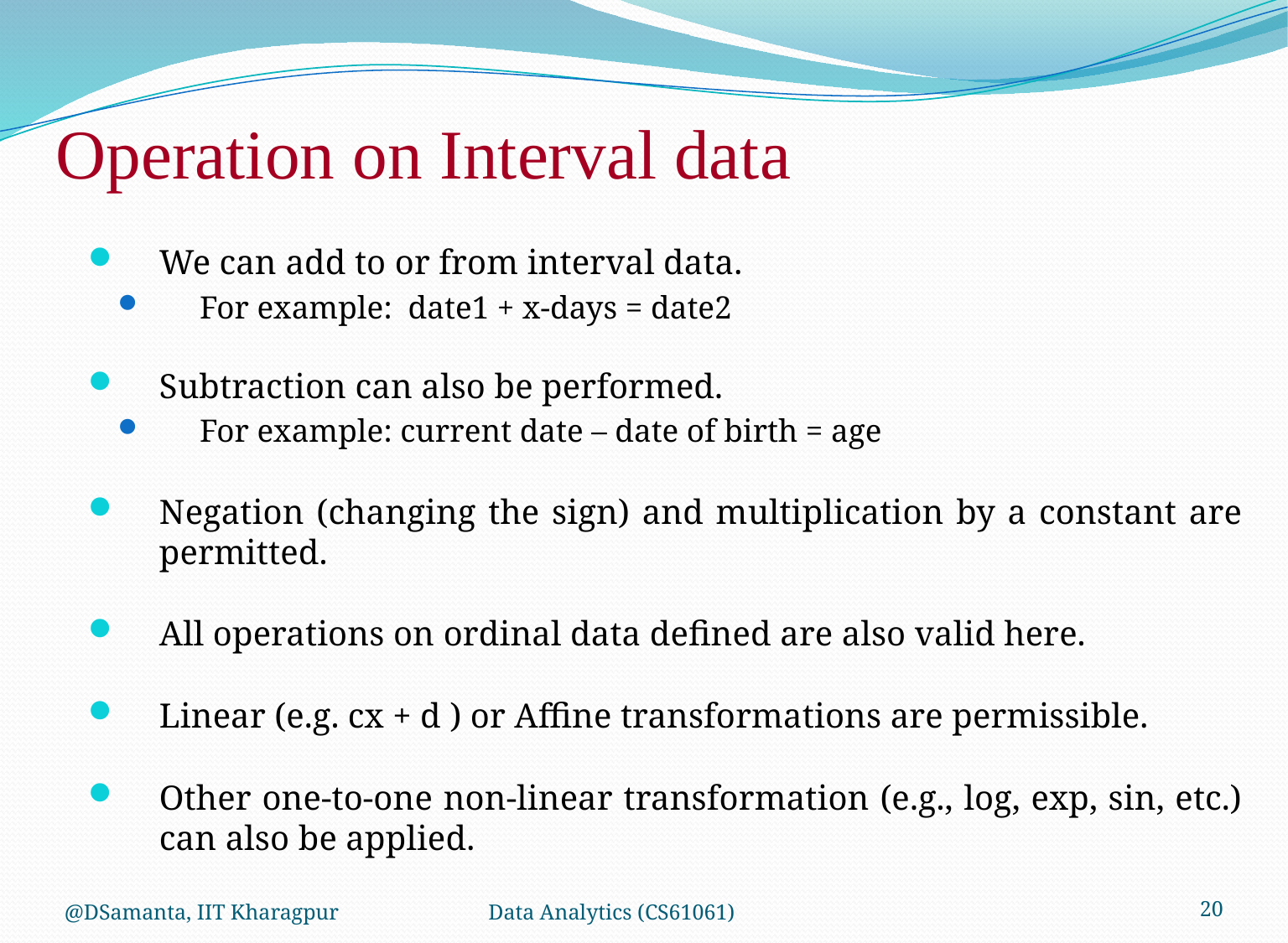

# Operation on Interval data
We can add to or from interval data.
For example:  date1 + x-days = date2

Subtraction can also be performed.
For example: current date – date of birth = age

Negation (changing the sign) and multiplication by a constant are permitted.

All operations on ordinal data defined are also valid here.

Linear (e.g. cx + d ) or Affine transformations are permissible.

Other one-to-one non-linear transformation (e.g., log, exp, sin, etc.) can also be applied.
@DSamanta, IIT Kharagpur
Data Analytics (CS61061)
20